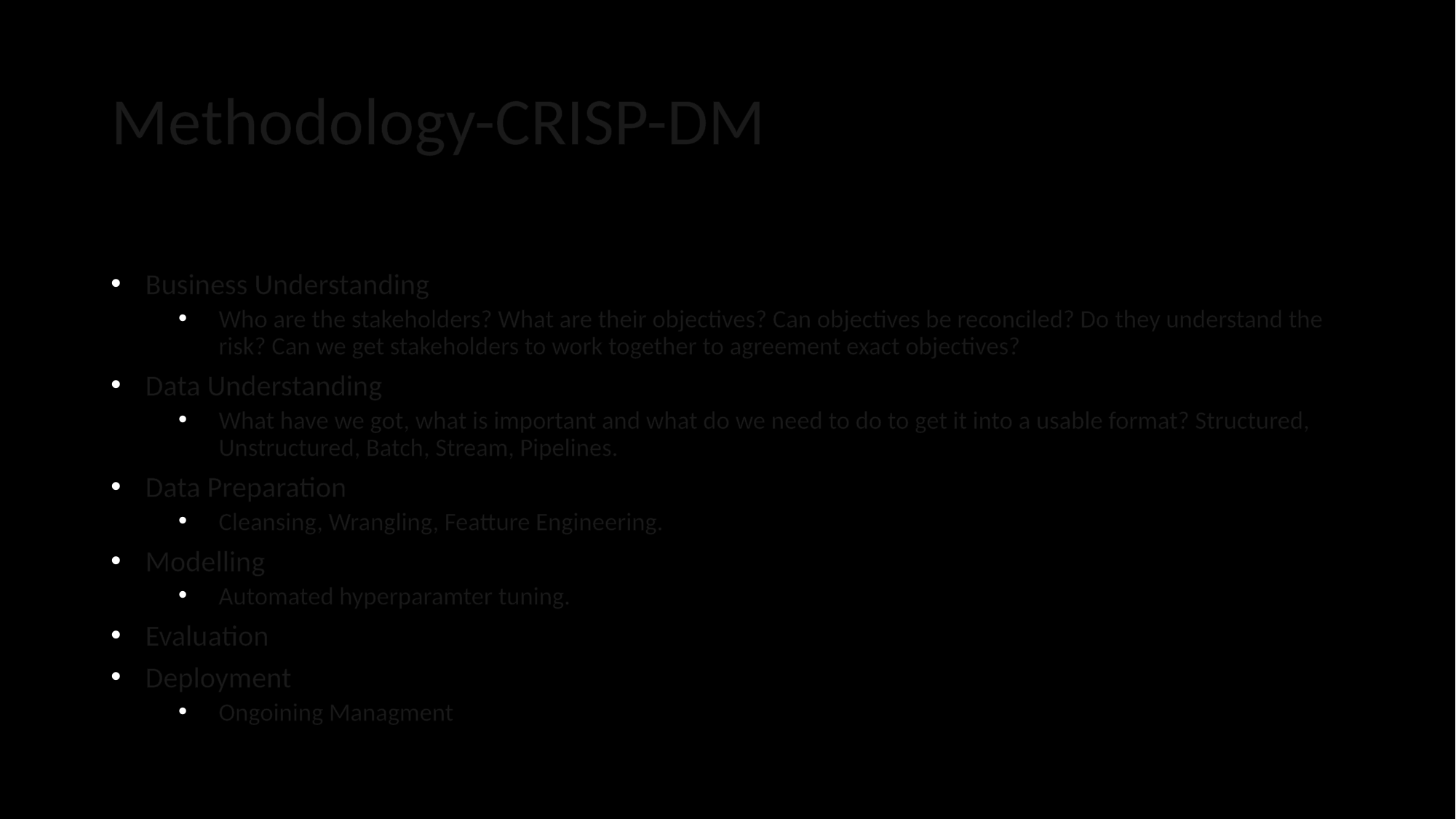

# Methodology-CRISP-DM

Business Understanding
Who are the stakeholders? What are their objectives? Can objectives be reconciled? Do they understand the risk? Can we get stakeholders to work together to agreement exact objectives?
Data Understanding
What have we got, what is important and what do we need to do to get it into a usable format? Structured, Unstructured, Batch, Stream, Pipelines.
Data Preparation
Cleansing, Wrangling, Featture Engineering.
Modelling
Automated hyperparamter tuning.
Evaluation
Deployment
Ongoining Managment